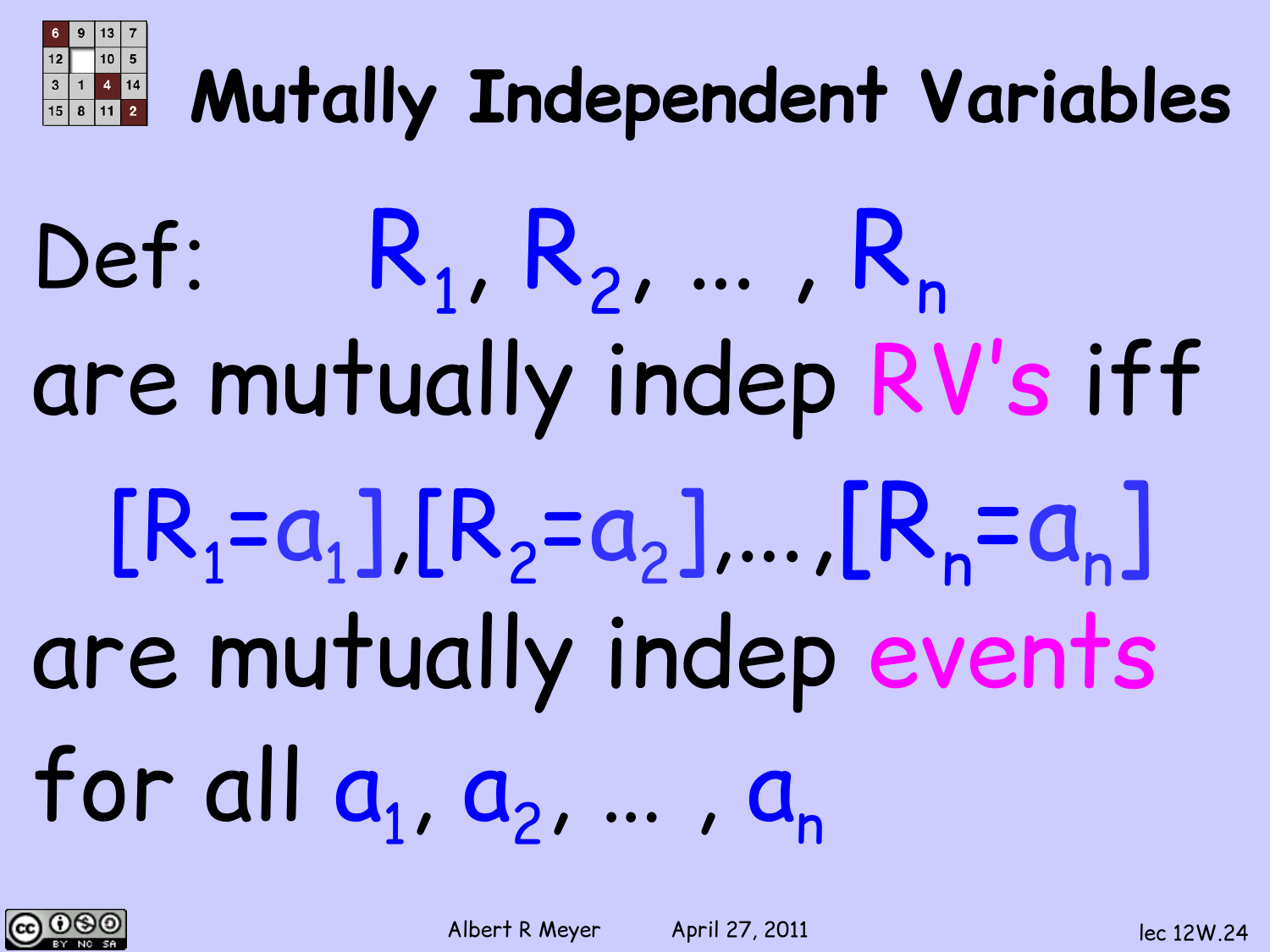

Mutally Independent Variables
Def:     R1, R2, … , Rn
are mutually indep RV’s iff
[R1=a1],[R2=a2],…,[Rn=an]
are mutually indep events
for all a1, a2, … , an

lec 12W.24